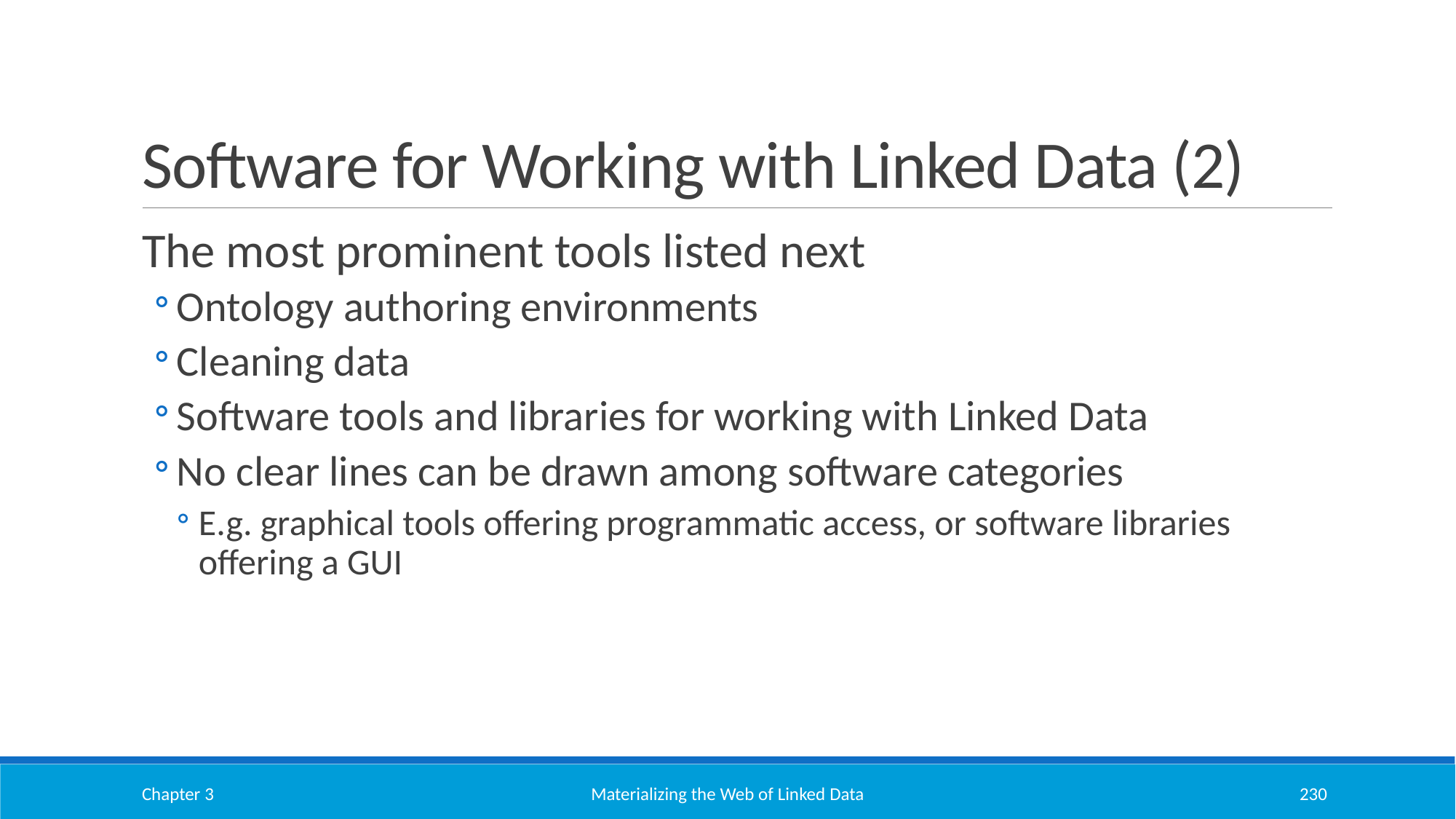

# Software for Working with Linked Data (2)
The most prominent tools listed next
Ontology authoring environments
Cleaning data
Software tools and libraries for working with Linked Data
No clear lines can be drawn among software categories
E.g. graphical tools offering programmatic access, or software libraries offering a GUI
Chapter 3
Materializing the Web of Linked Data
230